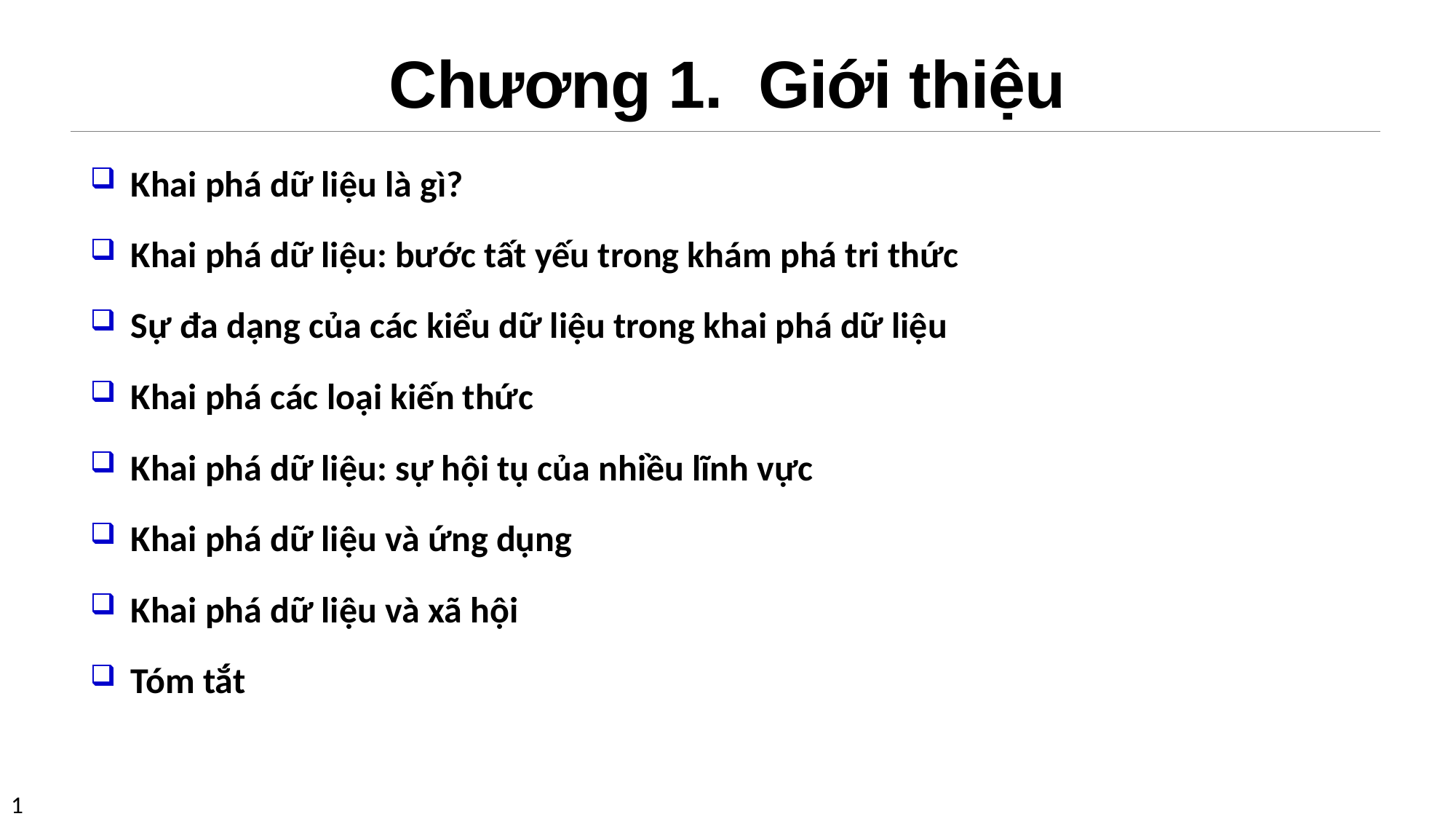

# Chương 1.  Giới thiệu
Khai phá dữ liệu là gì?
Khai phá dữ liệu: bước tất yếu trong khám phá tri thức
Sự đa dạng của các kiểu dữ liệu trong khai phá dữ liệu
Khai phá các loại kiến thức
Khai phá dữ liệu: sự hội tụ của nhiều lĩnh vực
Khai phá dữ liệu và ứng dụng
Khai phá dữ liệu và xã hội
Tóm tắt